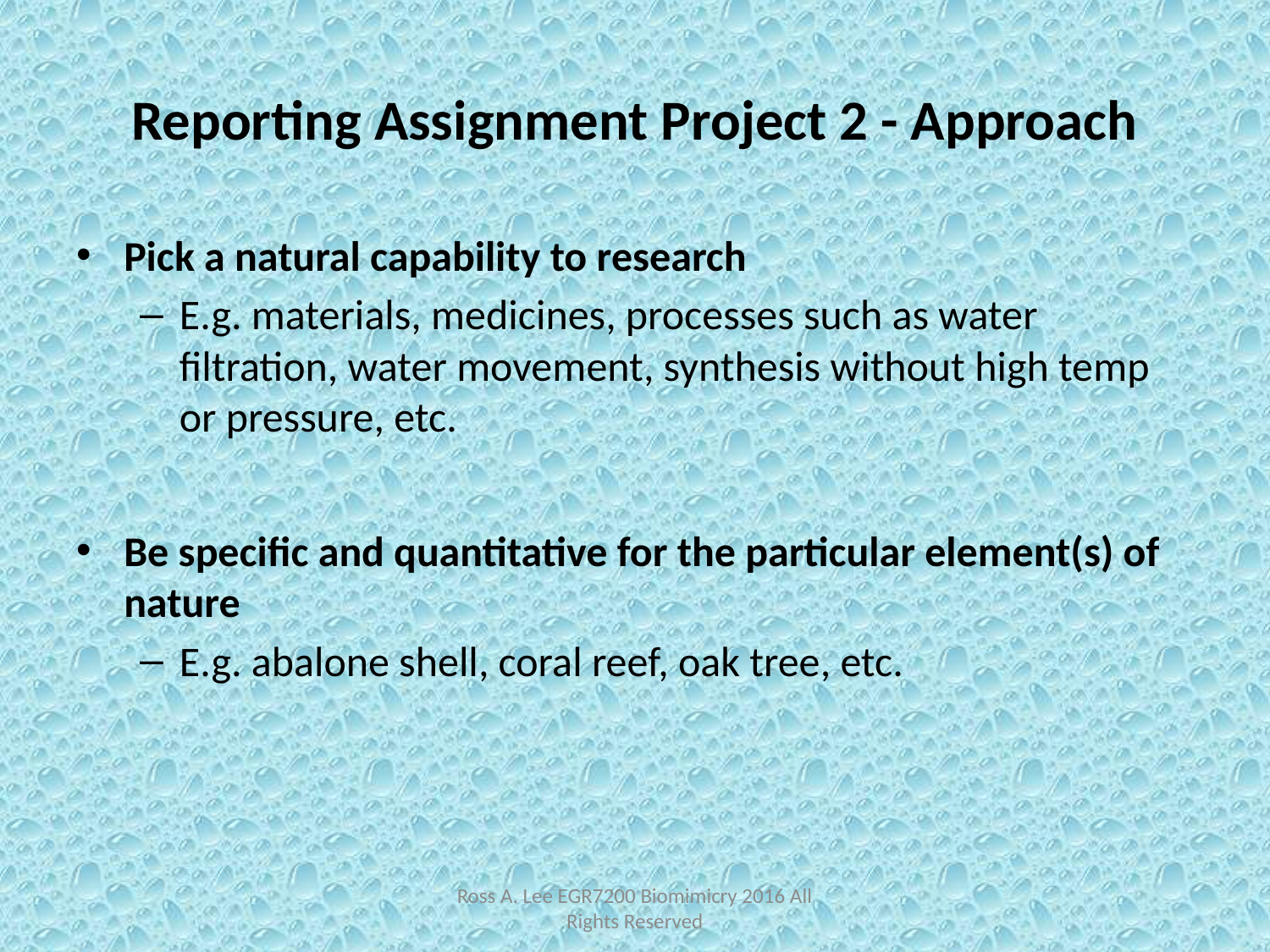

# Reporting Assignment Project 2 - Approach
Pick a natural capability to research
E.g. materials, medicines, processes such as water filtration, water movement, synthesis without high temp or pressure, etc.

Be specific and quantitative for the particular element(s) of nature
E.g. abalone shell, coral reef, oak tree, etc.

Ross A. Lee EGR7200 Biomimicry 2016 All Rights Reserved